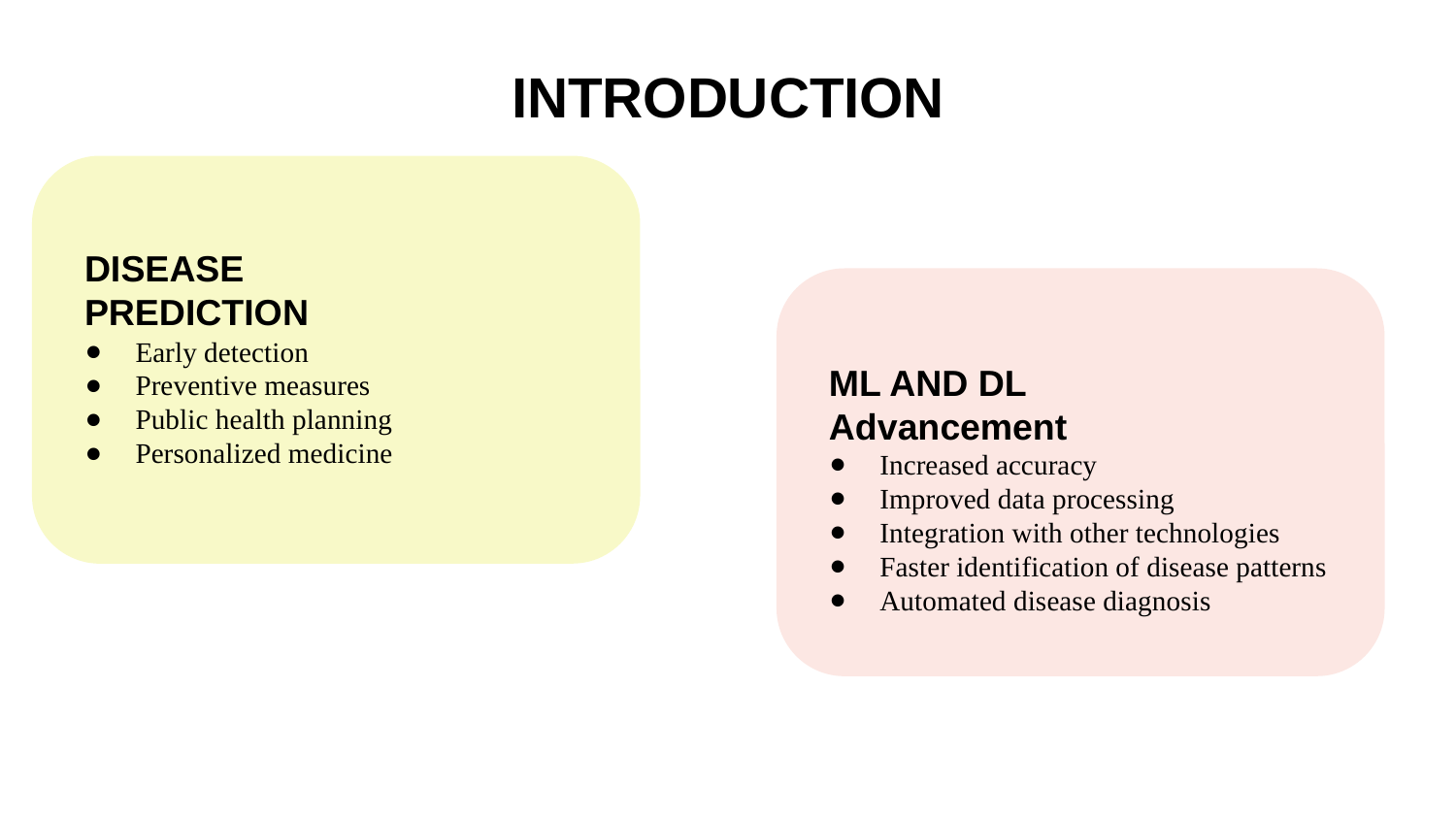

# INTRODUCTION

DISEASE PREDICTION
Early detection
Preventive measures
Public health planning
Personalized medicine

ML AND DL Advancement
Increased accuracy
Improved data processing
Integration with other technologies
Faster identification of disease patterns
Automated disease diagnosis